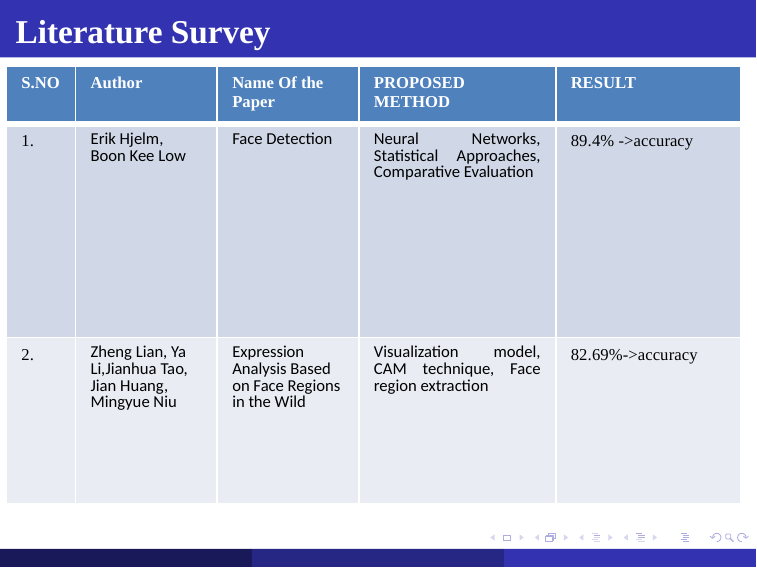

# Literature Survey
| S.NO | Author | Name Of the Paper | PROPOSED METHOD | RESULT |
| --- | --- | --- | --- | --- |
| 1. | Erik Hjelm, Boon Kee Low | Face Detection | Neural Networks, Statistical Approaches, Comparative Evaluation | 89.4% ->accuracy |
| 2. | Zheng Lian, Ya Li,Jianhua Tao, Jian Huang, Mingyue Niu | Expression Analysis Based on Face Regions in the Wild | Visualization model, CAM technique, Face region extraction | 82.69%->accuracy |